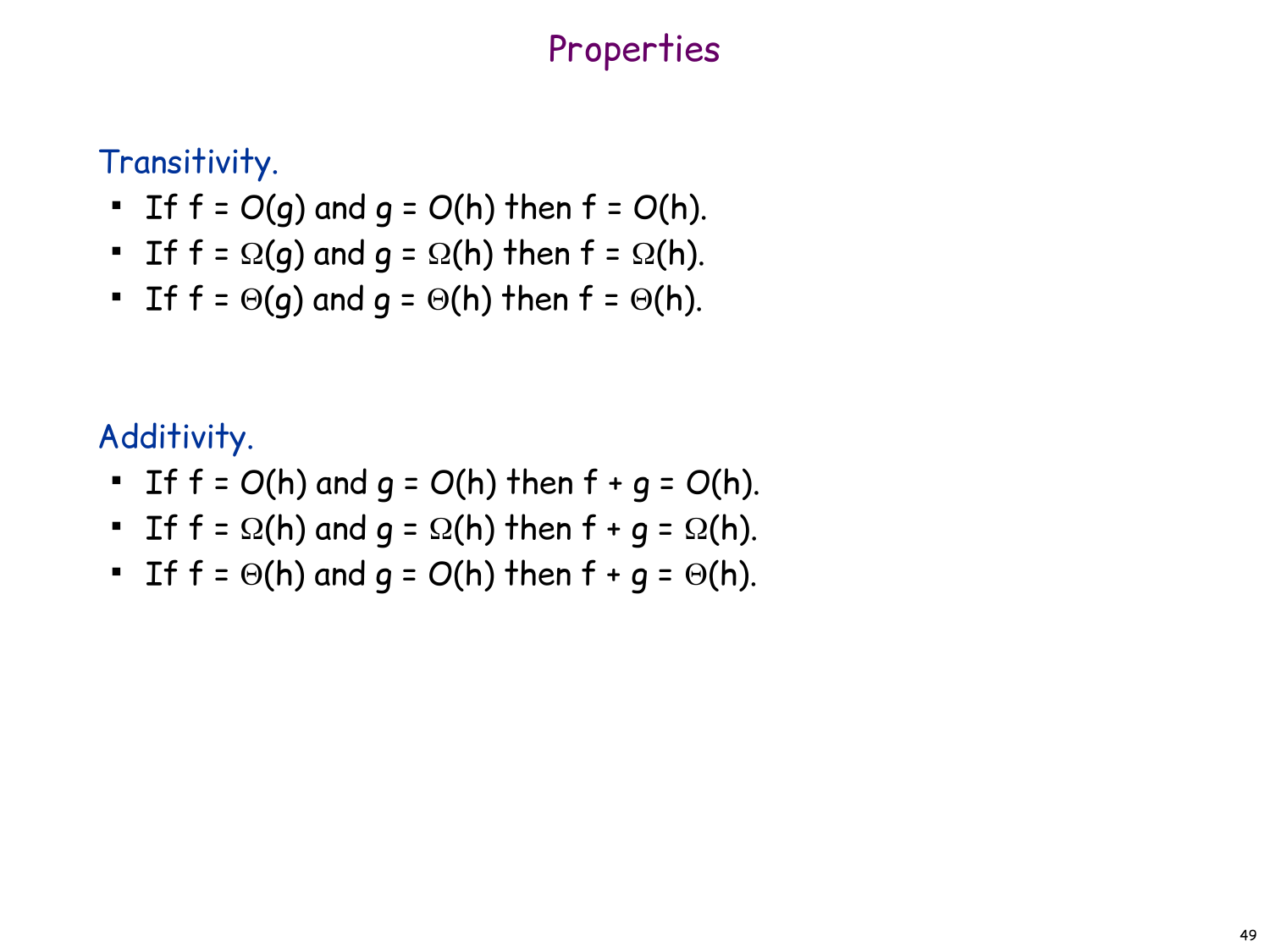

# Properties
Transitivity.
If f = O(g) and g = O(h) then f = O(h).
If f = Ω(g) and g = Ω(h) then f = Ω(h).
If f = Θ(g) and g = Θ(h) then f = Θ(h).

Additivity.
If f = O(h) and g = O(h) then f + g = O(h).
If f = Ω(h) and g = Ω(h) then f + g = Ω(h).
If f = Θ(h) and g = O(h) then f + g = Θ(h).

49